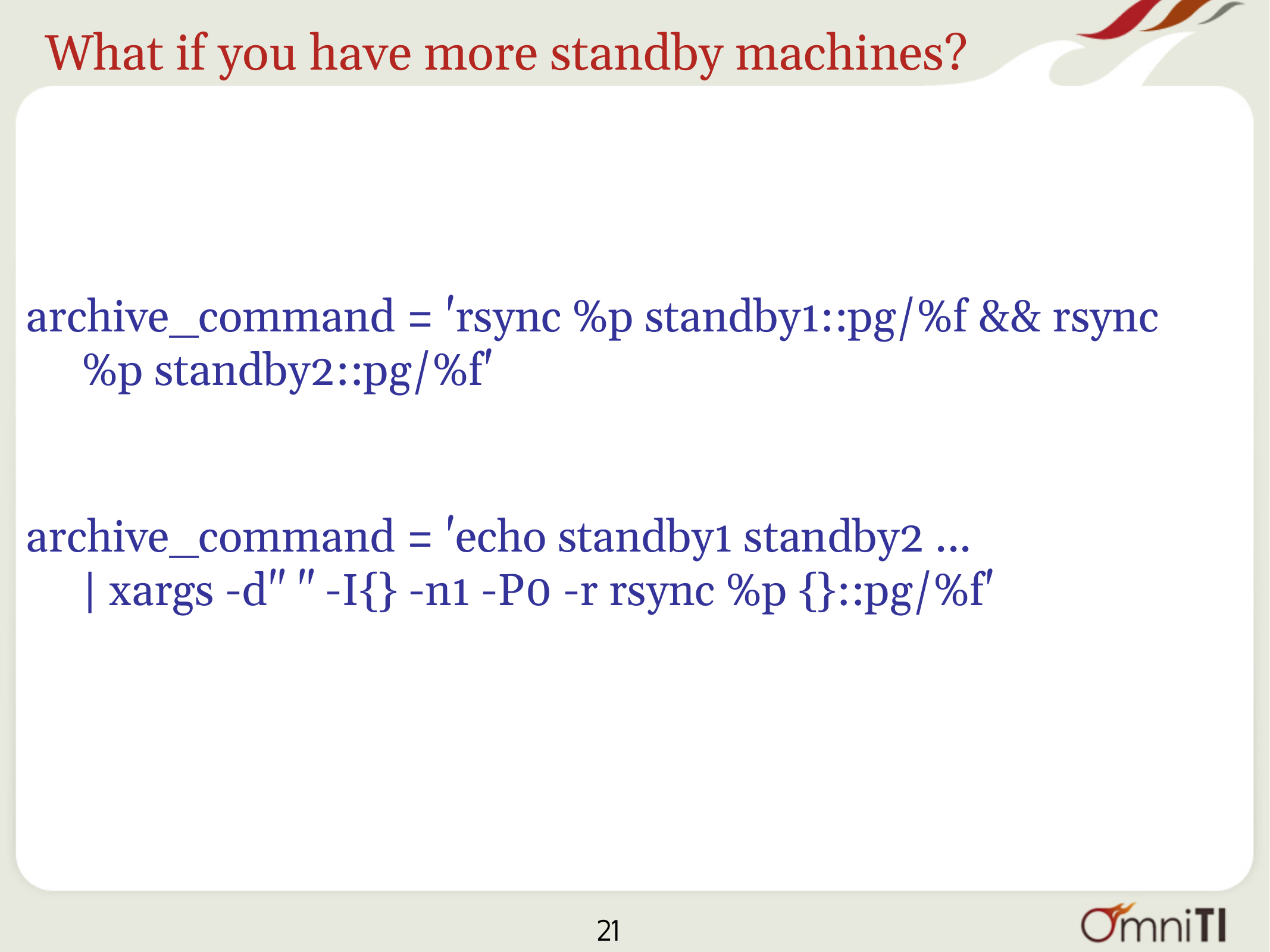

# What if you have more standby machines?
archive_command = 'rsync %p standby1::pg/%f && rsync %p standby2::pg/%f'

archive_command = 'echo standby1 standby2 ...
| xargs -d" " -I{} -n1 -P0 -r rsync %p {}::pg/%f'

21